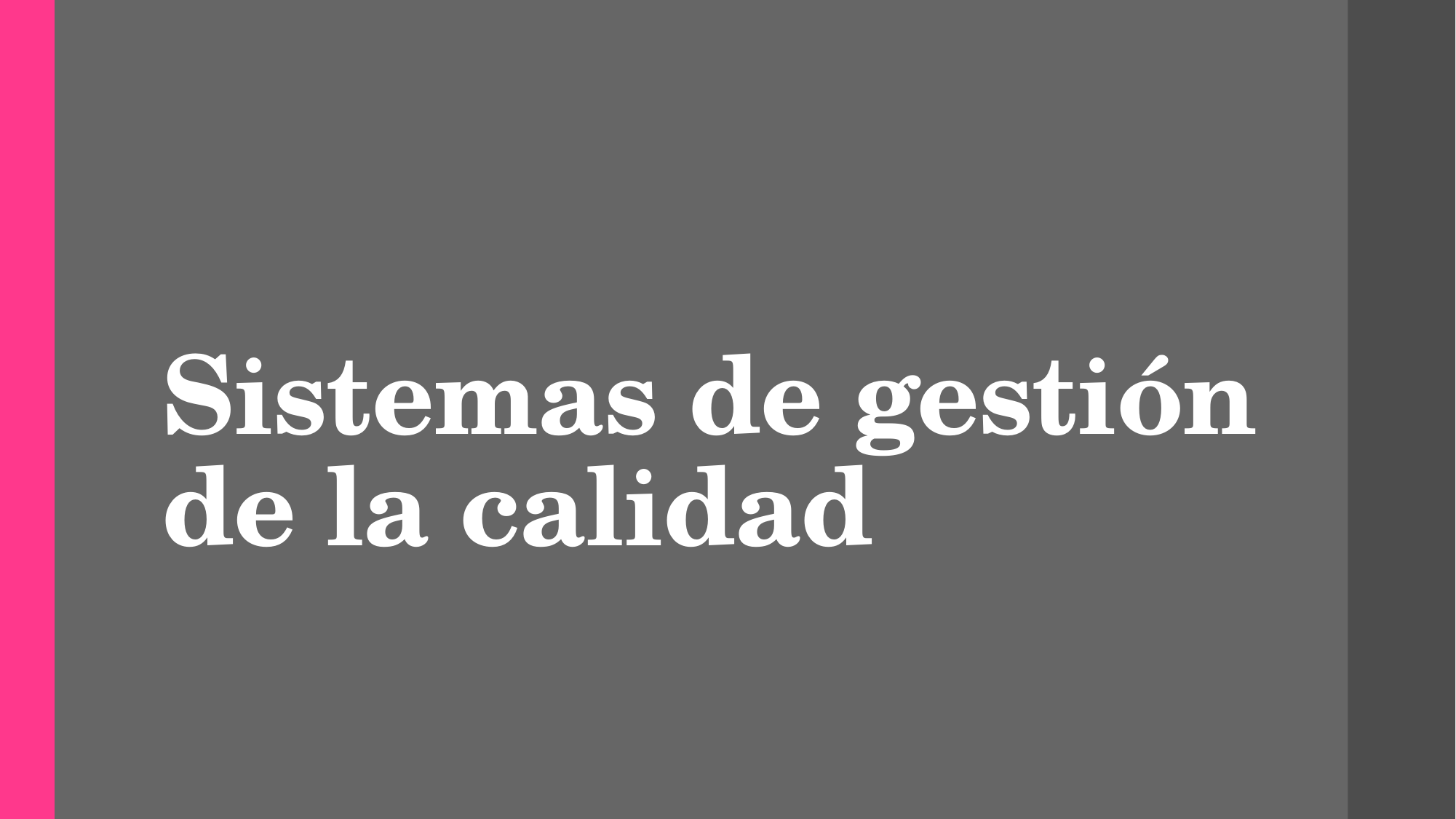

# Sistemas de gestión de la calidad